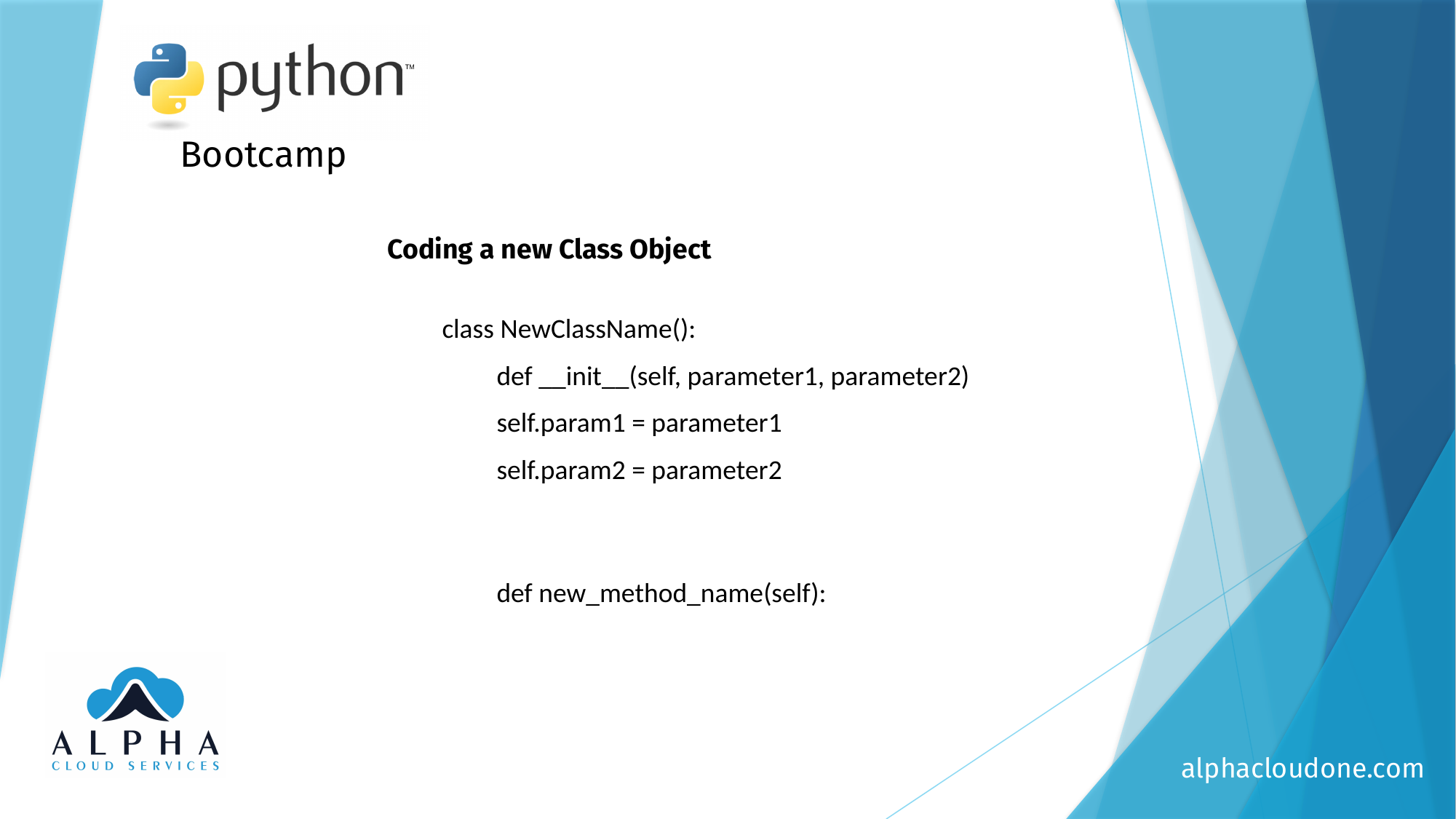

Coding a new Class Object

class NewClassName():
def __init__(self, parameter1, parameter2)
self.param1 = parameter1
self.param2 = parameter2

def new_method_name(self):